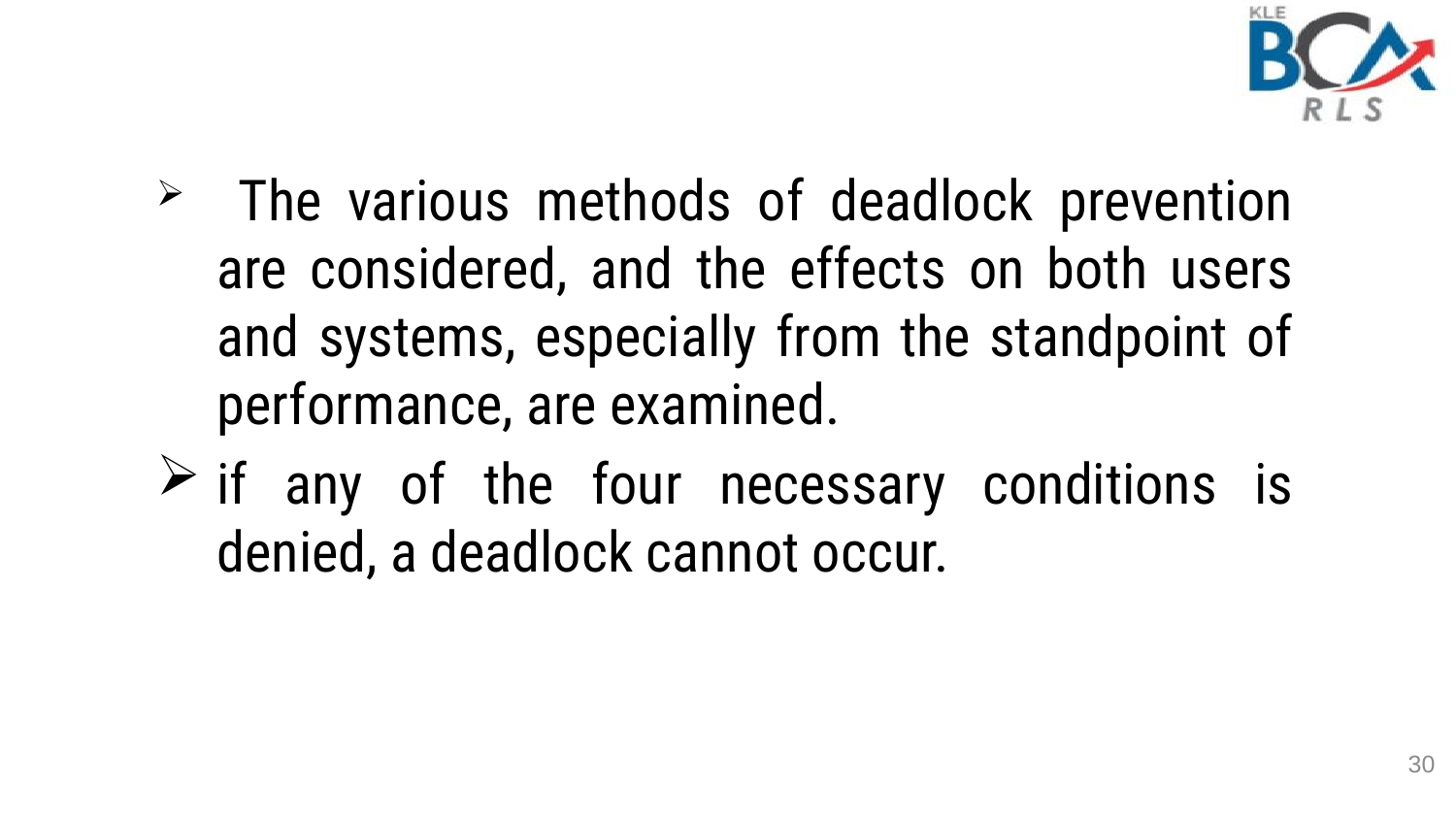

# DEADLOCK PREVENTION
 The various methods of deadlock prevention are considered, and the effects on both users and systems, especially from the standpoint of performance, are examined.
if any of the four necessary conditions is denied, a deadlock cannot occur.

30